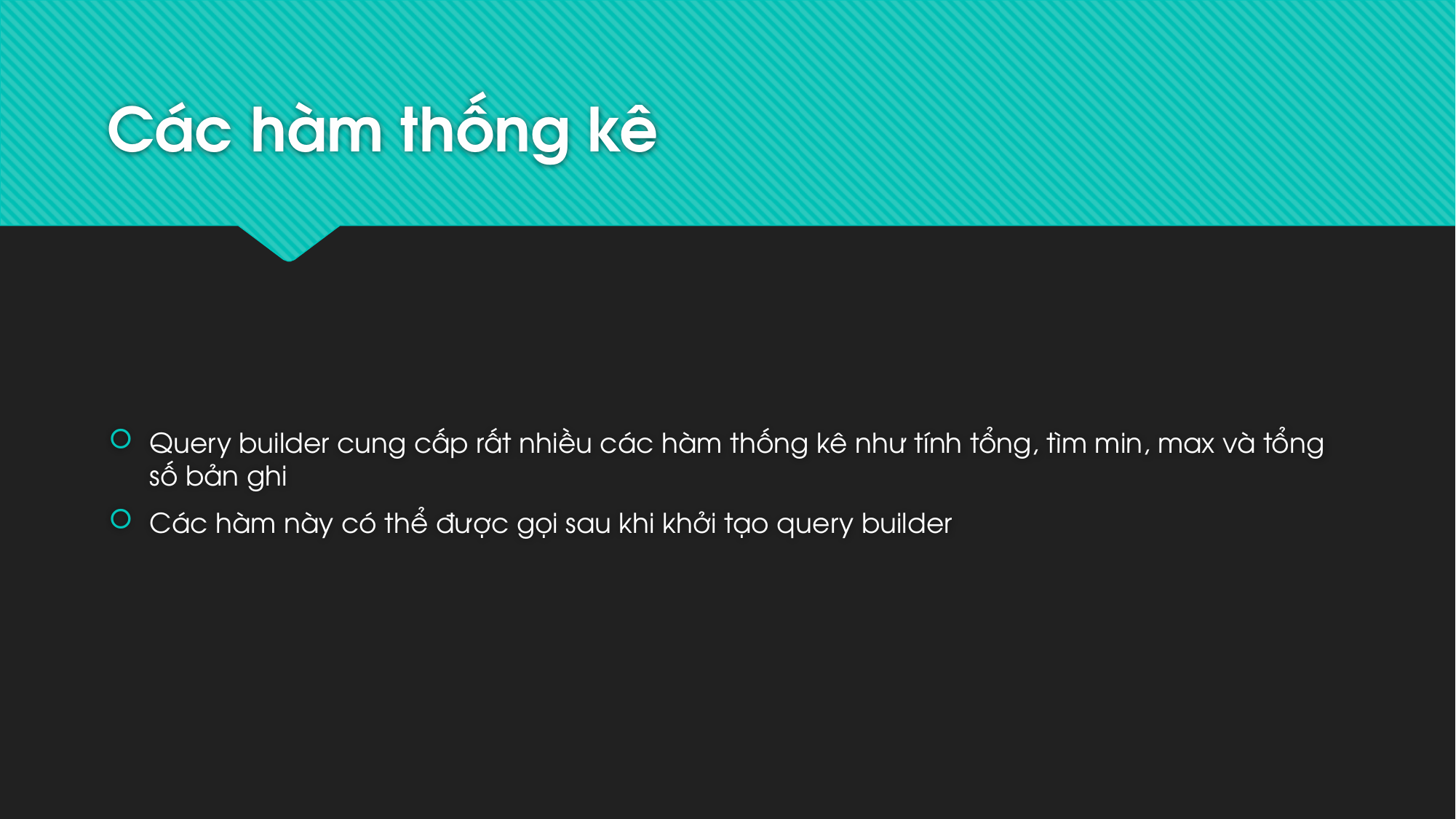

# Các hàm thống kê
Query builder cung cấp rất nhiều các hàm thống kê như tính tổng, tìm min, max và tổng số bản ghi
Các hàm này có thể được gọi sau khi khởi tạo query builder